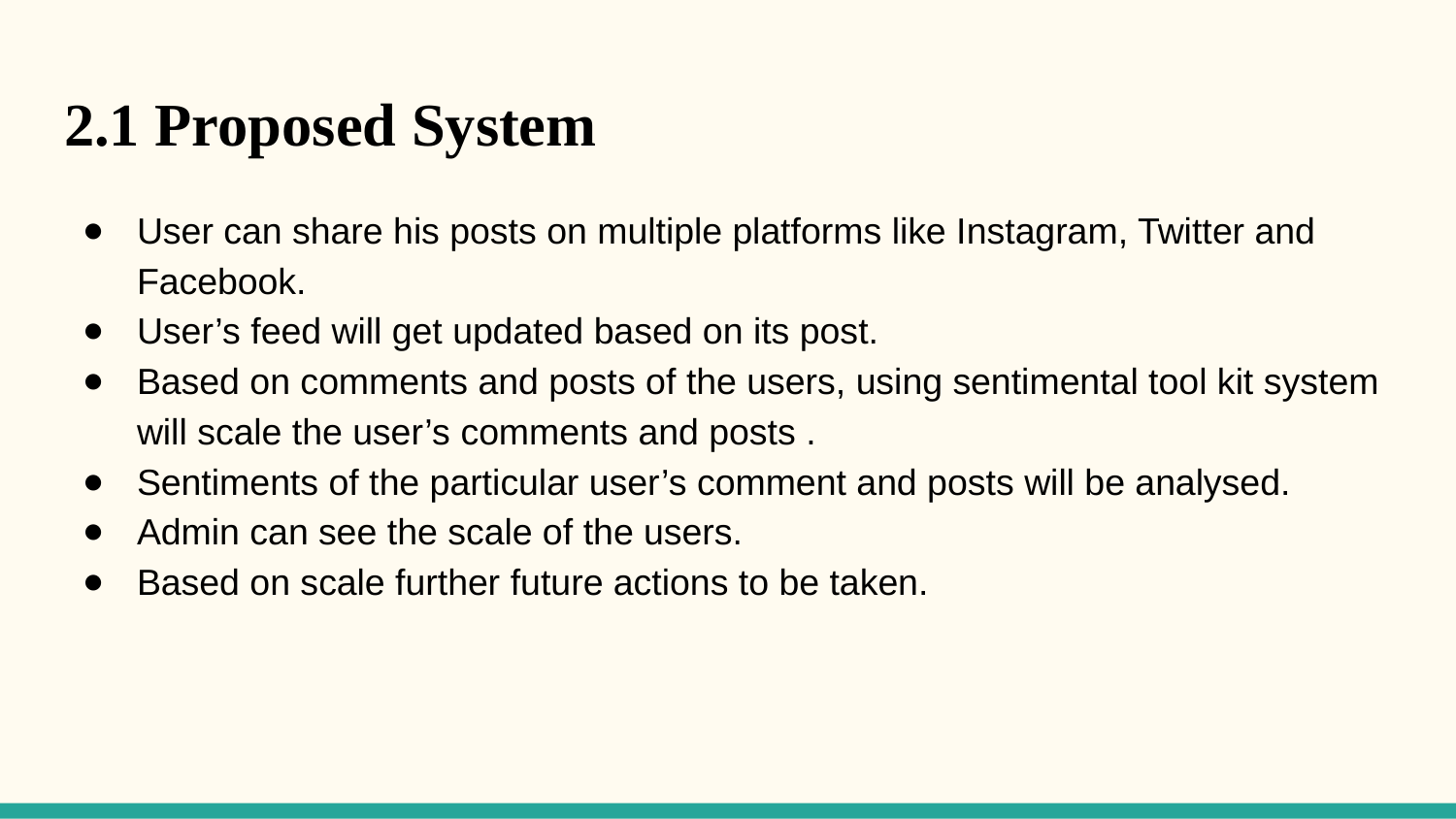

# 2.1 Proposed System
User can share his posts on multiple platforms like Instagram, Twitter and Facebook.
User’s feed will get updated based on its post.
Based on comments and posts of the users, using sentimental tool kit system will scale the user’s comments and posts .
Sentiments of the particular user’s comment and posts will be analysed.
Admin can see the scale of the users.
Based on scale further future actions to be taken.